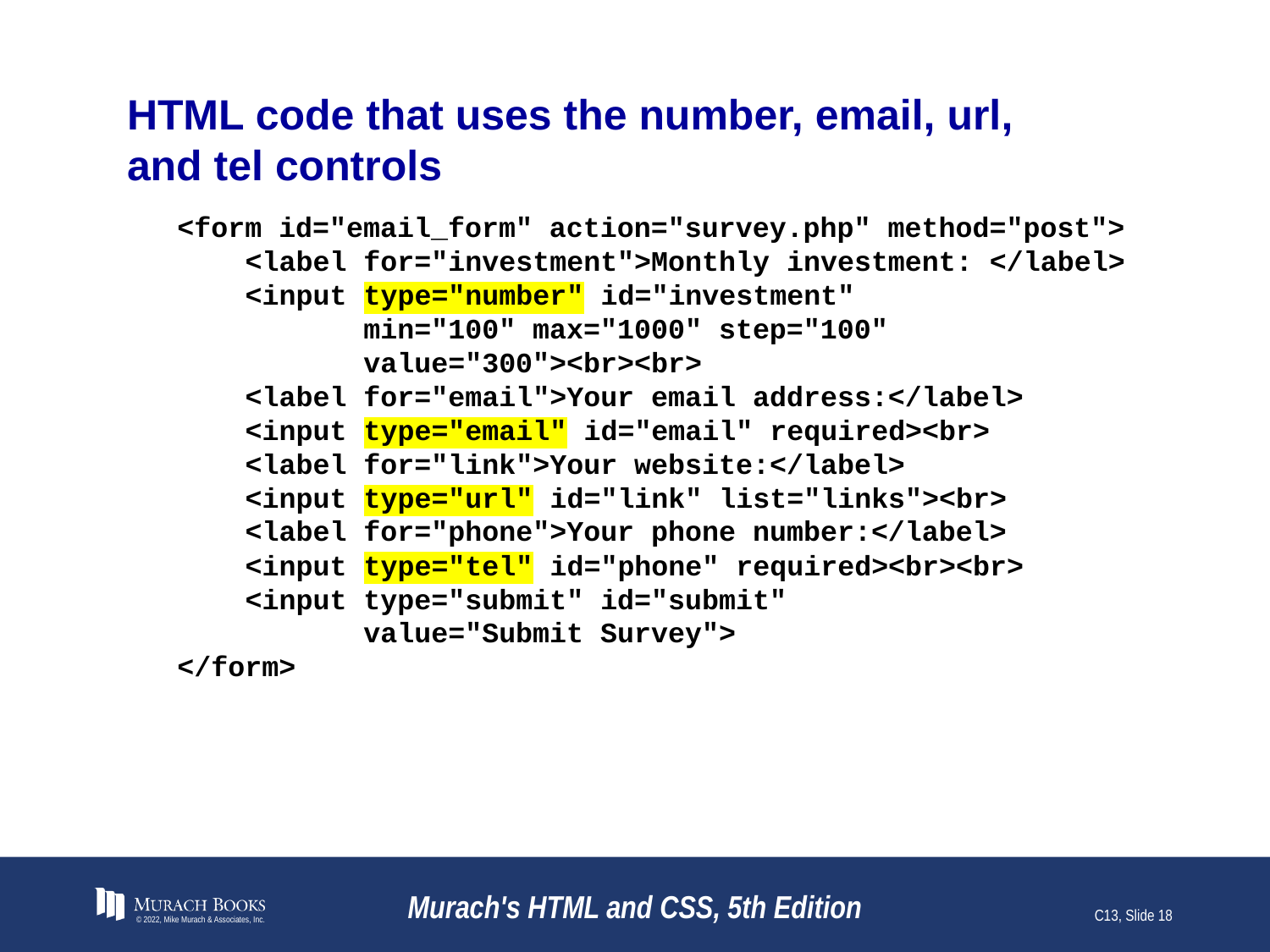

# HTML code that uses the number, email, url, and tel controls
<form id="email_form" action="survey.php" method="post">
    <label for="investment">Monthly investment: </label>
    <input type="number" id="investment"
           min="100" max="1000" step="100"
           value="300"><br><br>
    <label for="email">Your email address:</label>
    <input type="email" id="email" required><br>
    <label for="link">Your website:</label>
    <input type="url" id="link" list="links"><br>
    <label for="phone">Your phone number:</label>
    <input type="tel" id="phone" required><br><br>
    <input type="submit" id="submit"
           value="Submit Survey">
</form>

© 2022, Mike Murach & Associates, Inc.
Murach's HTML and CSS, 5th Edition

C13, Slide 18